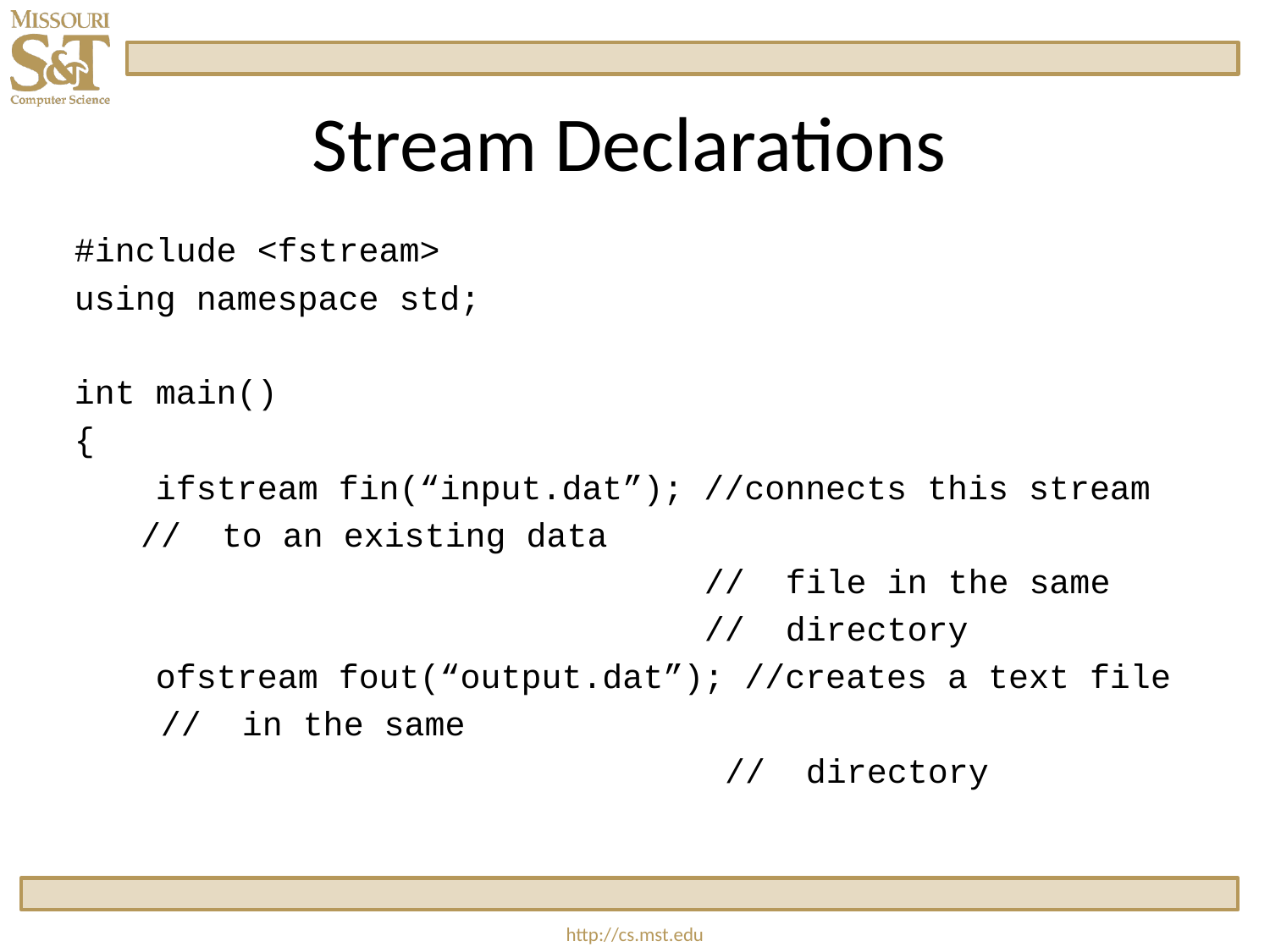

# Stream Declarations
  #include <fstream>
  using namespace std;

  int main()
  {
      ifstream fin(“input.dat”); //connects this stream
						   //  to an existing data
                                 //  file in the same
                                 //  directory
      ofstream fout(“output.dat”); //creates a text file
						    //  in the same
                                  //  directory